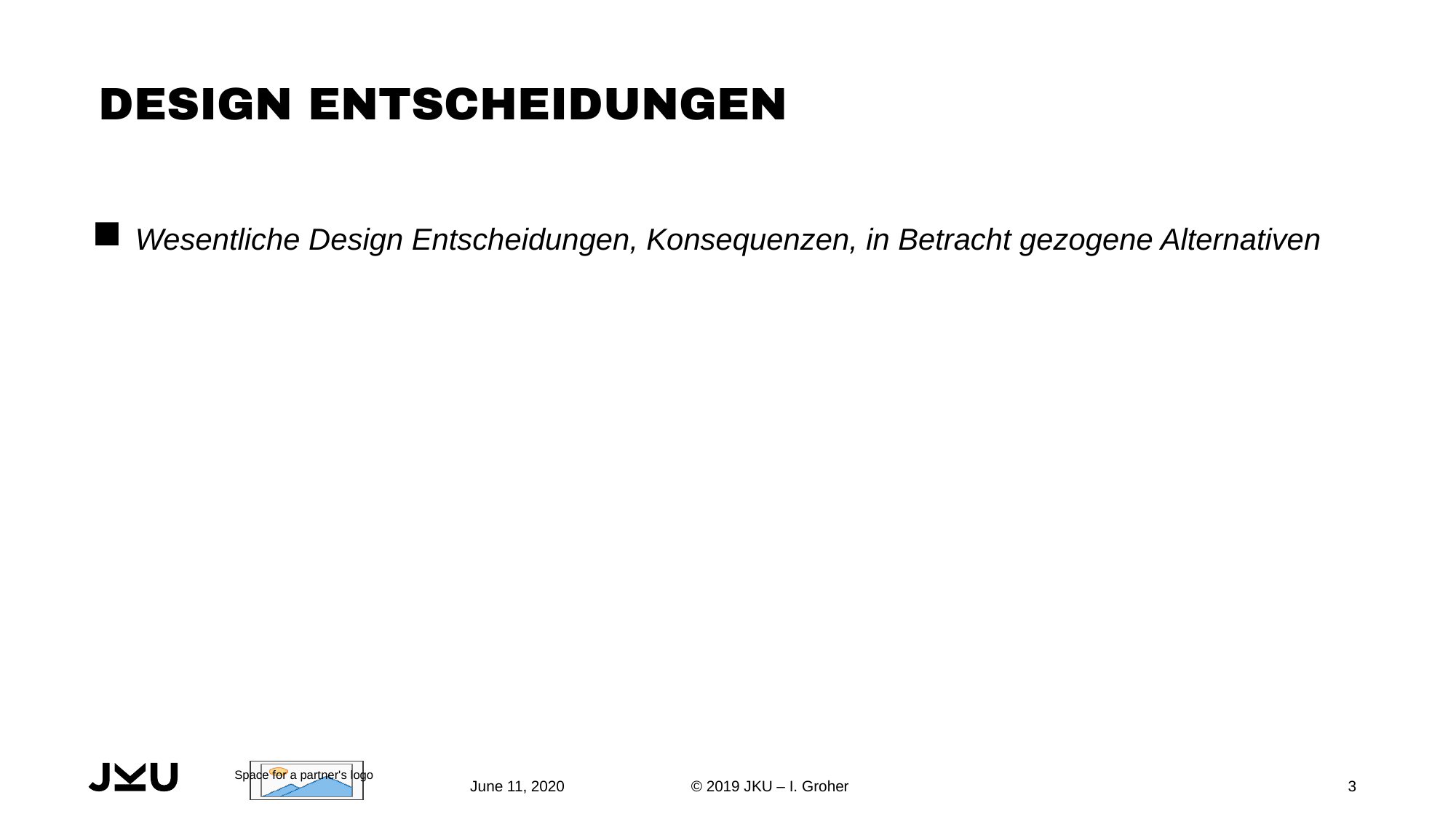

# design entscheidungen
Wesentliche Design Entscheidungen, Konsequenzen, in Betracht gezogene Alternativen

June 11, 2020
© 2019 JKU – I. Groher
3